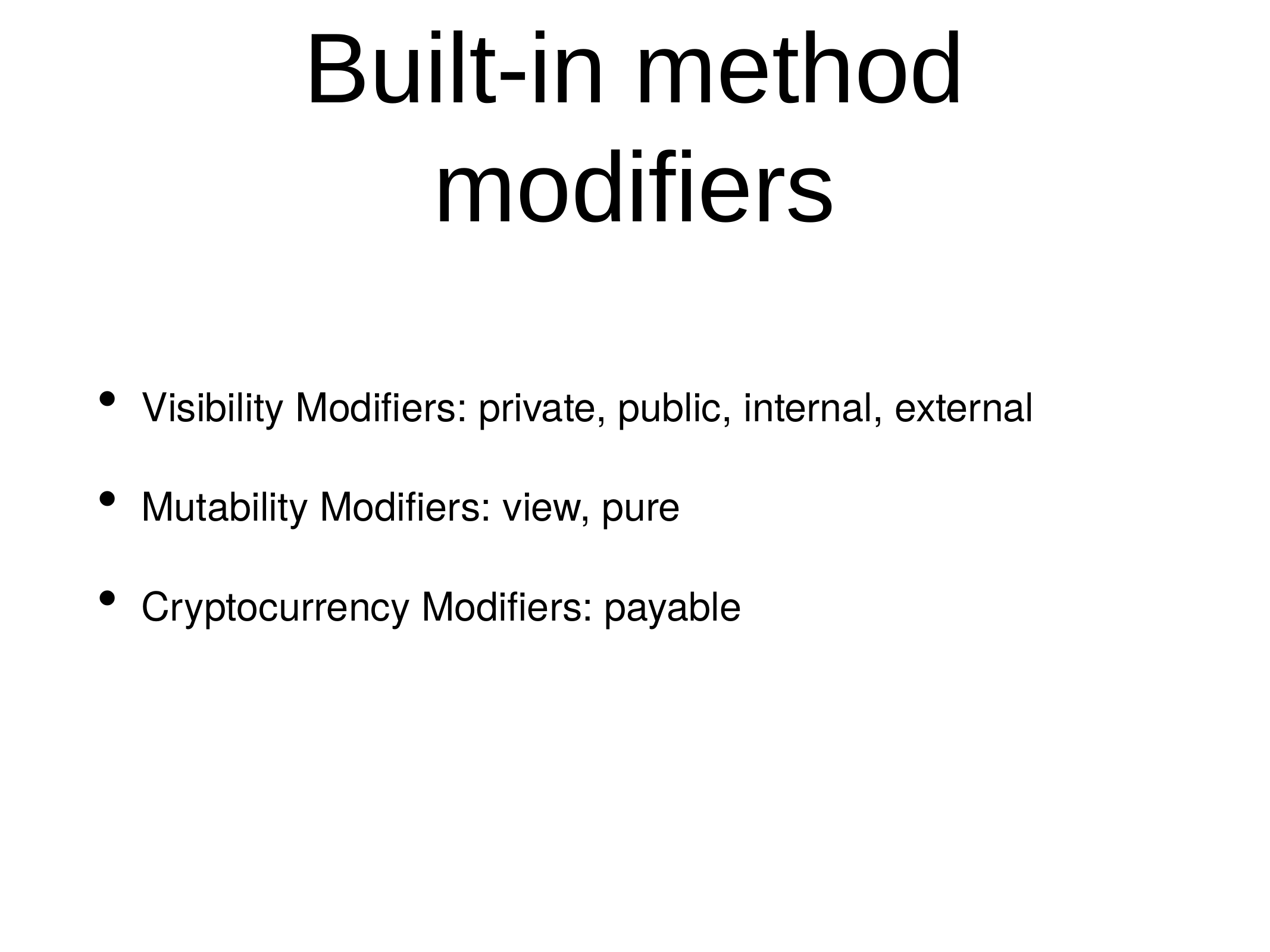

# Built-in method modifiers
Visibility Modifiers: private, public, internal, external
Mutability Modifiers: view, pure
Cryptocurrency Modifiers: payable